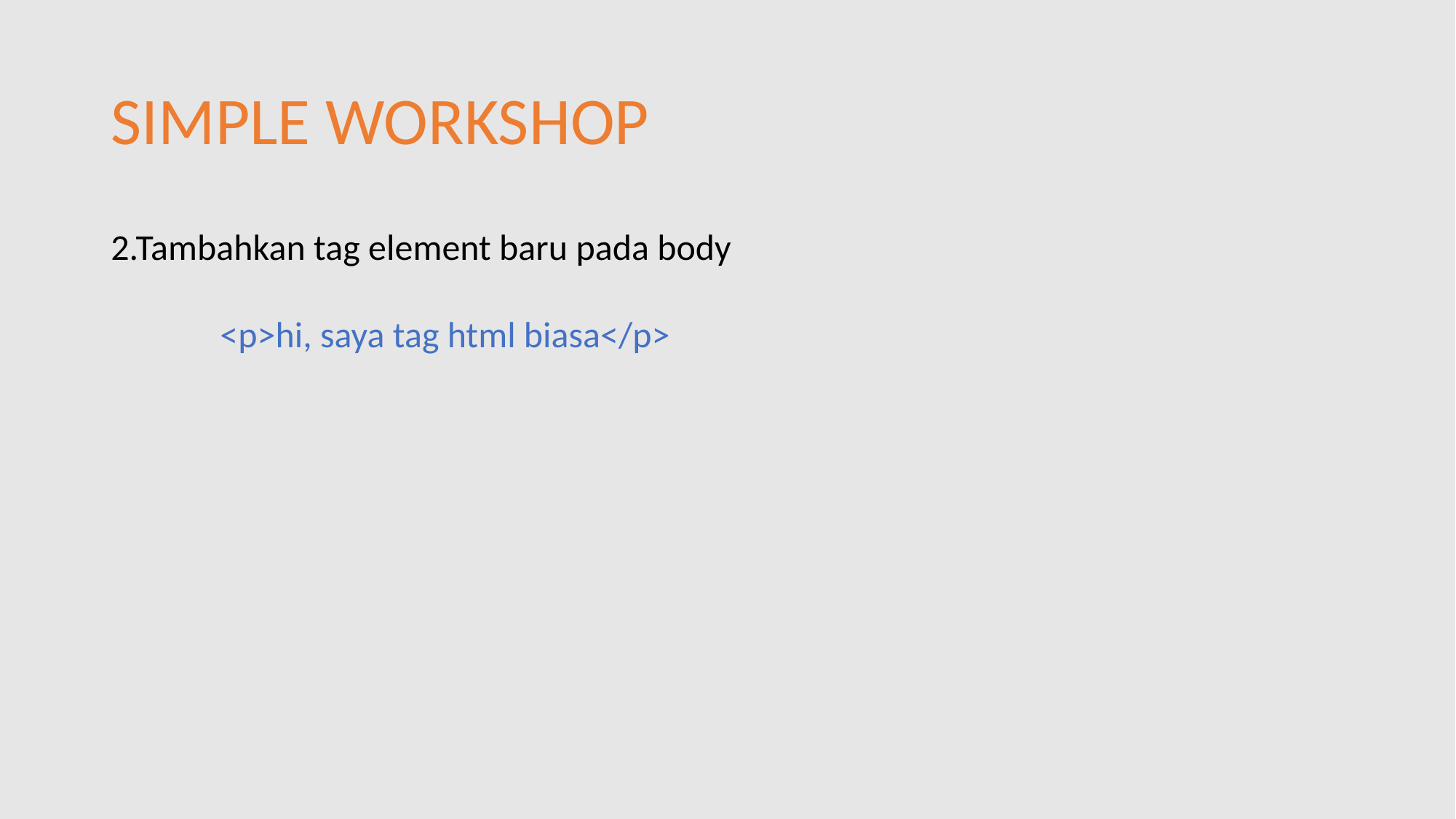

# SIMPLE WORKSHOP
2.Tambahkan tag element baru pada body

	<p>hi, saya tag html biasa</p>